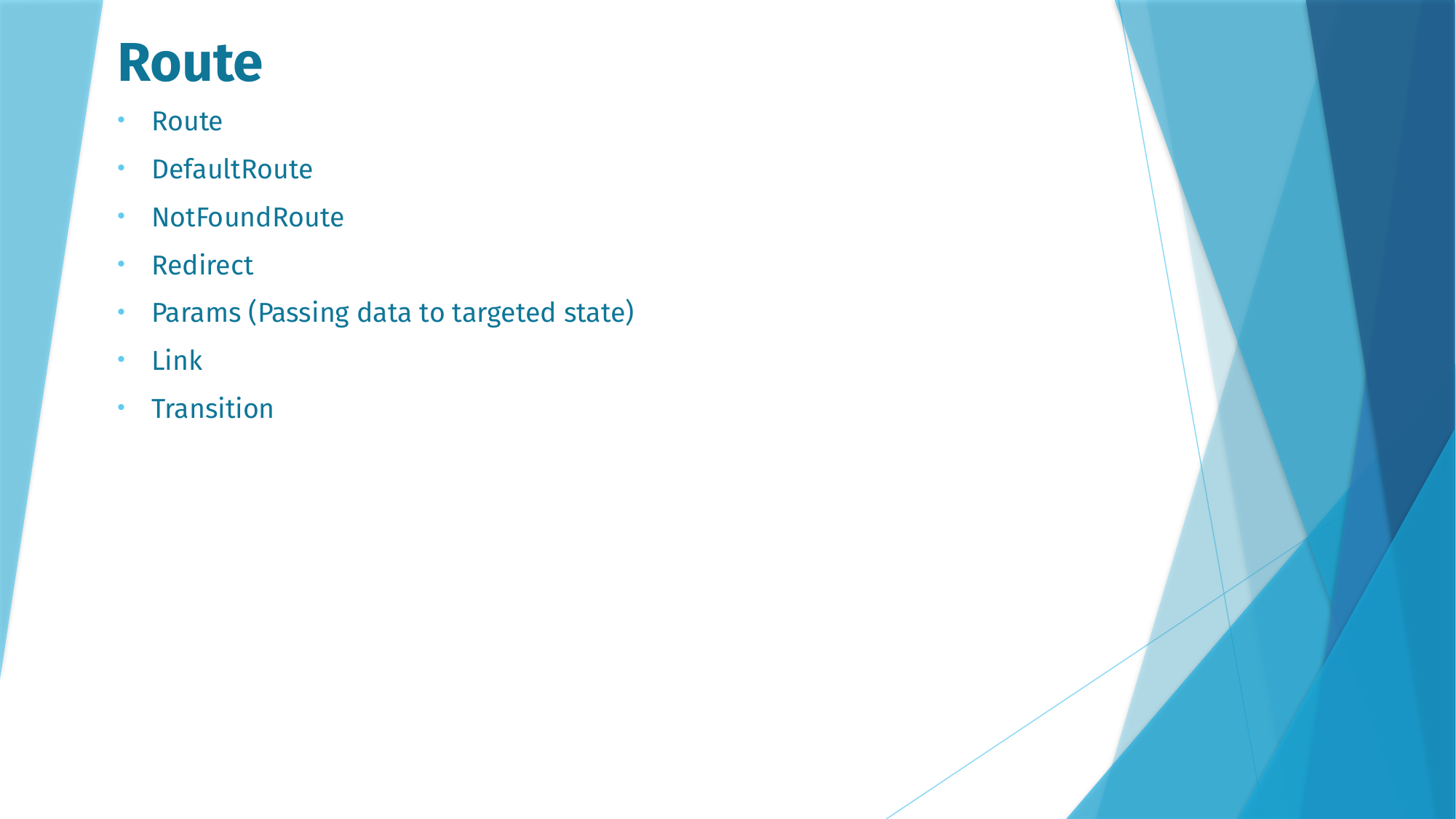

# Route
Route
DefaultRoute
NotFoundRoute
Redirect
Params (Passing data to targeted state)
Link
Transition